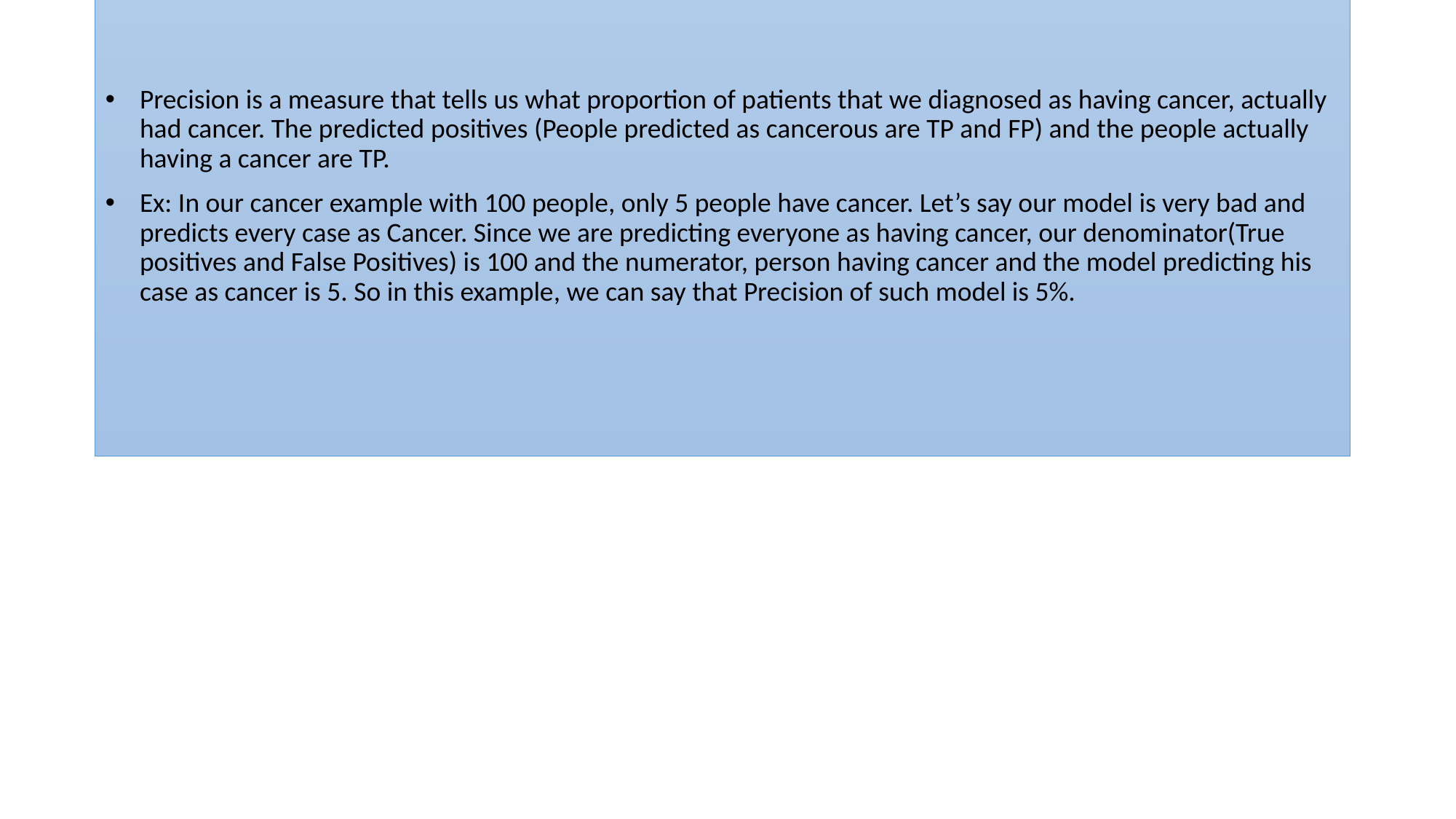

Precision is a measure that tells us what proportion of patients that we diagnosed as having cancer, actually had cancer. The predicted positives (People predicted as cancerous are TP and FP) and the people actually having a cancer are TP.
Ex: In our cancer example with 100 people, only 5 people have cancer. Let’s say our model is very bad and predicts every case as Cancer. Since we are predicting everyone as having cancer, our denominator(True positives and False Positives) is 100 and the numerator, person having cancer and the model predicting his case as cancer is 5. So in this example, we can say that Precision of such model is 5%.